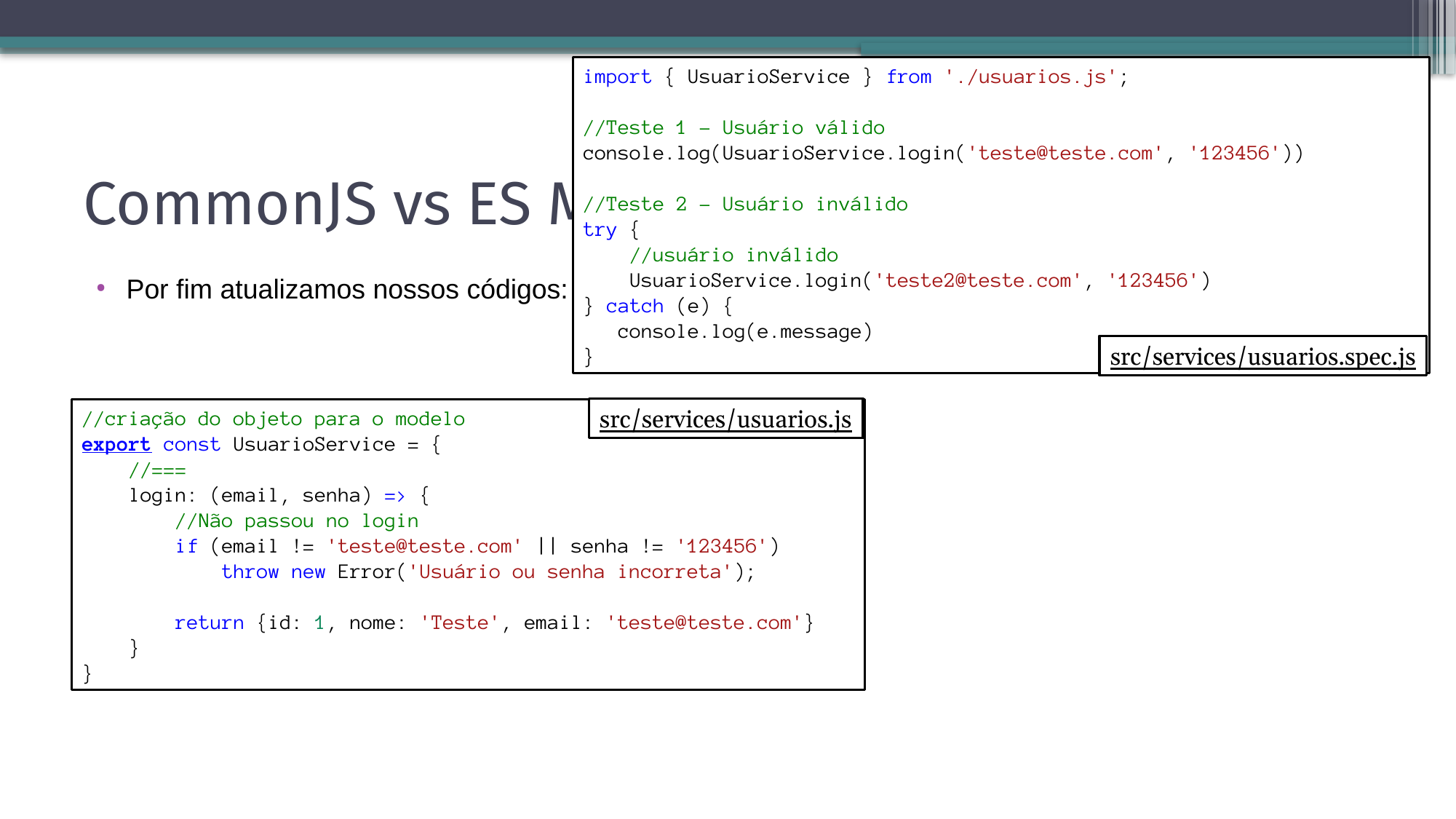

import { UsuarioService } from './usuarios.js';
//Teste 1 - Usuário válido
console.log(UsuarioService.login('teste@teste.com', '123456'))
//Teste 2 - Usuário inválido
try {
    //usuário inválido
    UsuarioService.login('teste2@teste.com', '123456')
} catch (e) {
   console.log(e.message)
}
# CommonJS vs ES Module
Por fim atualizamos nossos códigos:

src/services/usuarios.spec.js
src/services/usuarios.js
//criação do objeto para o modelo
export const UsuarioService = {
    //===
    login: (email, senha) => {
        //Não passou no login
        if (email != 'teste@teste.com' || senha != '123456')
            throw new Error('Usuário ou senha incorreta');

        return {id: 1, nome: 'Teste', email: 'teste@teste.com'}
    }
}